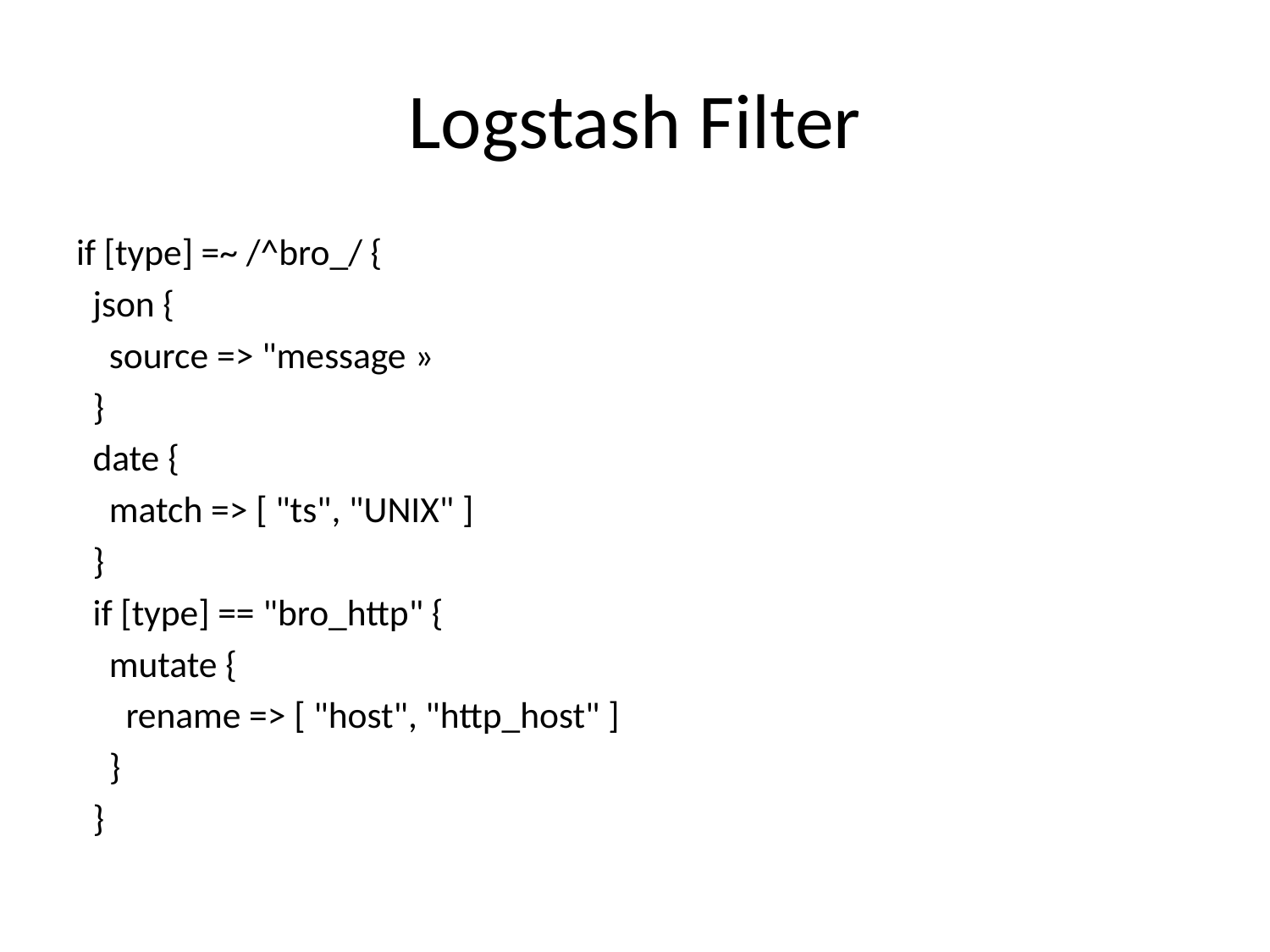

# Logstash Filter
if [type] =~ /^bro_/ {
  json {
    source => "message »
  }
  date {
    match => [ "ts", "UNIX" ]
  }
  if [type] == "bro_http" {
    mutate {
      rename => [ "host", "http_host" ]
    }
  }